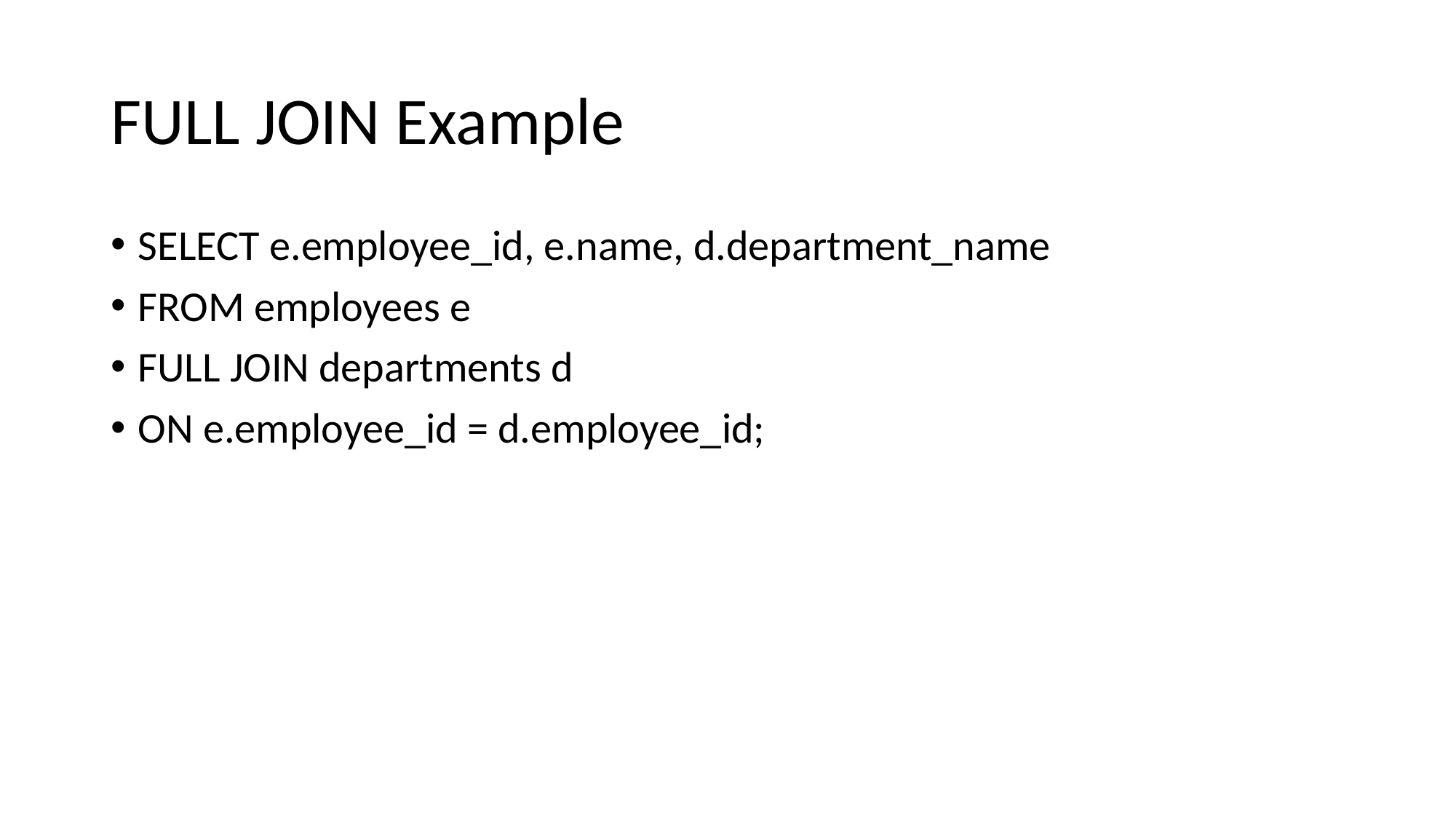

# FULL JOIN Example
SELECT e.employee_id, e.name, d.department_name
FROM employees e
FULL JOIN departments d
ON e.employee_id = d.employee_id;